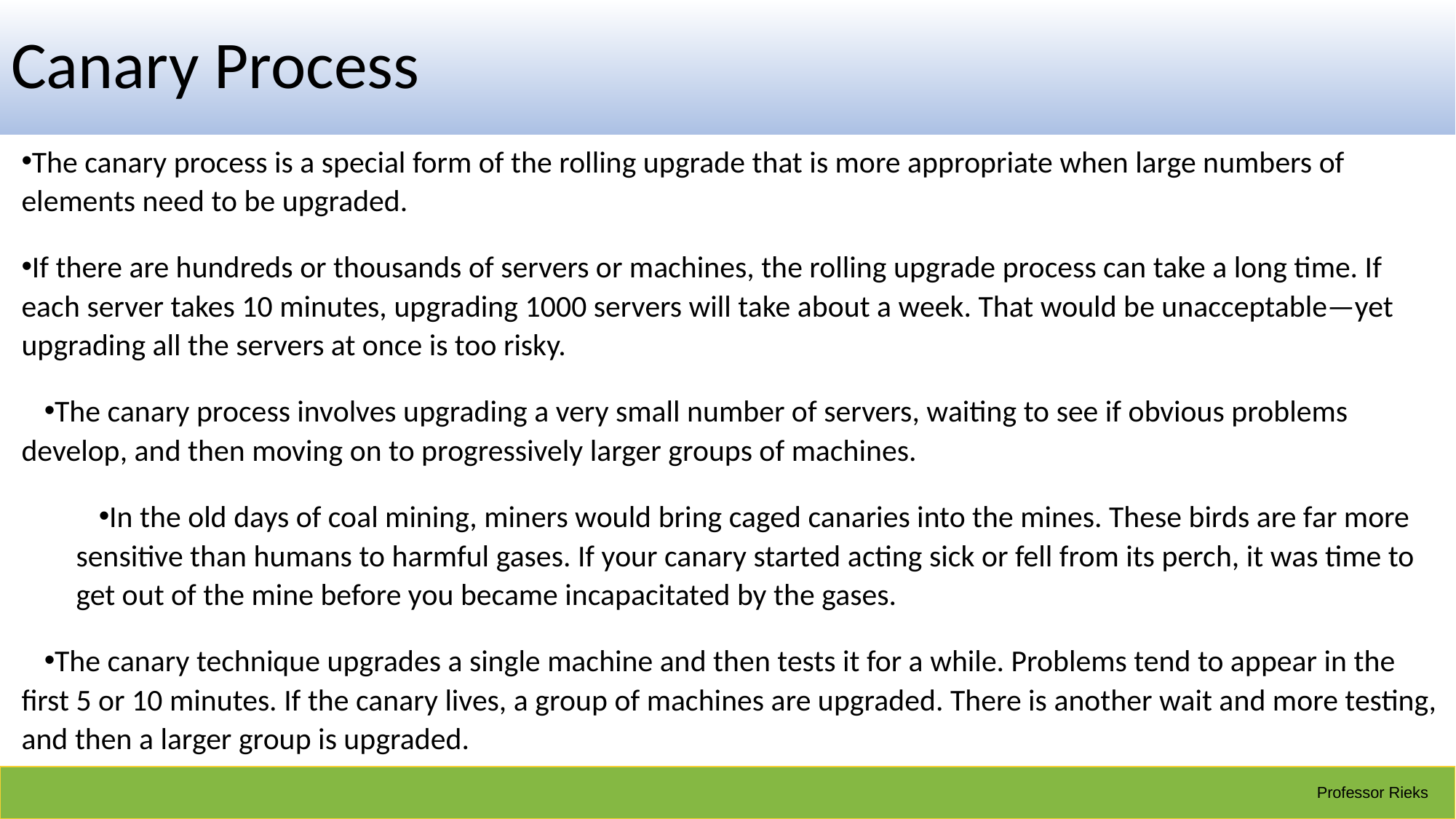

# Canary Process
The canary process is a special form of the rolling upgrade that is more appropriate when large numbers of elements need to be upgraded.
If there are hundreds or thousands of servers or machines, the rolling upgrade process can take a long time. If each server takes 10 minutes, upgrading 1000 servers will take about a week. That would be unacceptable—yet upgrading all the servers at once is too risky.
The canary process involves upgrading a very small number of servers, waiting to see if obvious problems develop, and then moving on to progressively larger groups of machines.
In the old days of coal mining, miners would bring caged canaries into the mines. These birds are far more sensitive than humans to harmful gases. If your canary started acting sick or fell from its perch, it was time to get out of the mine before you became incapacitated by the gases.
The canary technique upgrades a single machine and then tests it for a while. Problems tend to appear in the first 5 or 10 minutes. If the canary lives, a group of machines are upgraded. There is another wait and more testing, and then a larger group is upgraded.